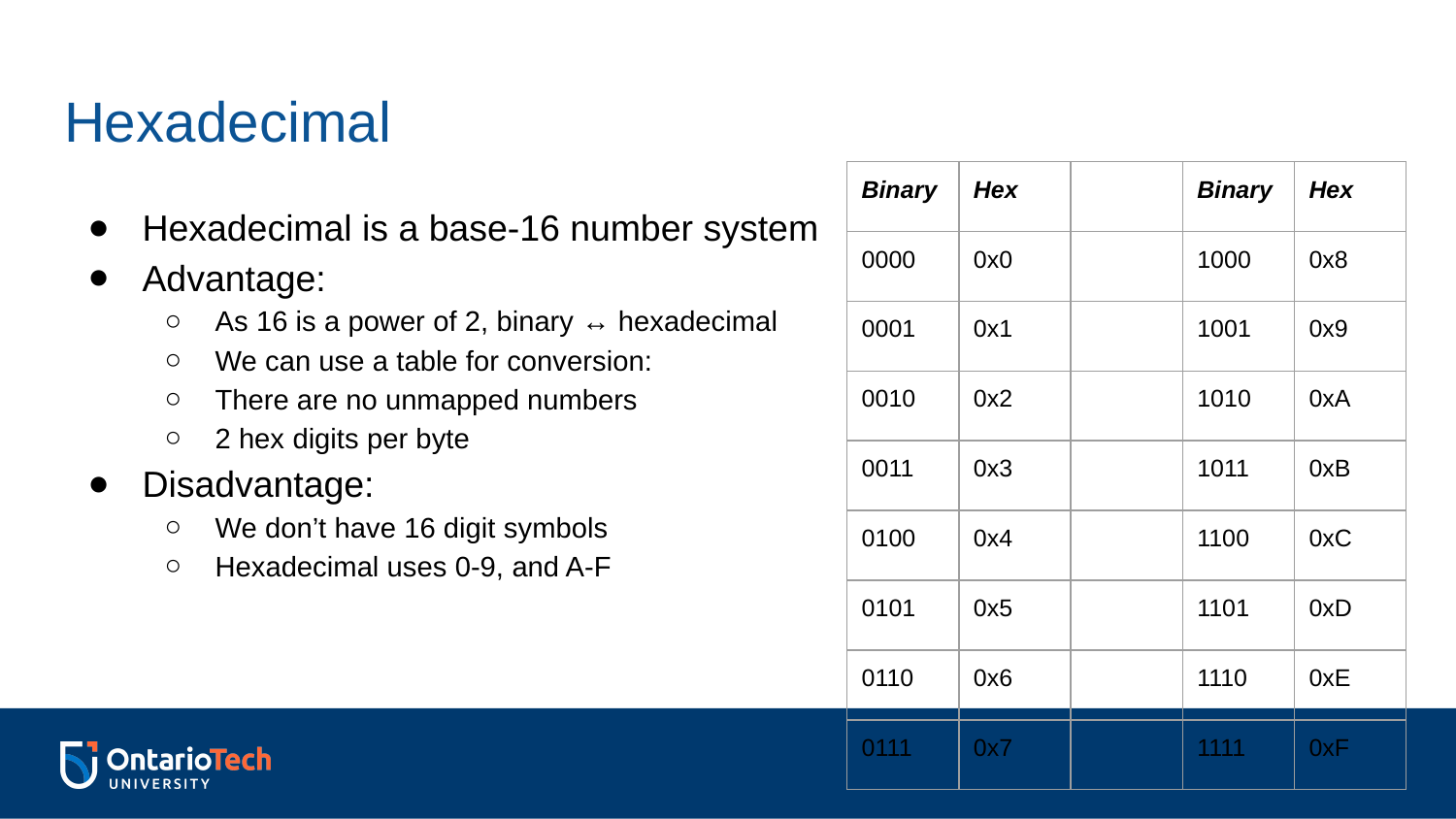

# Hexadecimal
| Binary | Hex |  | Binary | Hex |
| --- | --- | --- | --- | --- |
| 0000 | 0x0 |  | 1000 | 0x8 |
| 0001 | 0x1 |  | 1001 | 0x9 |
| 0010 | 0x2 |  | 1010 | 0xA |
| 0011 | 0x3 |  | 1011 | 0xB |
| 0100 | 0x4 |  | 1100 | 0xC |
| 0101 | 0x5 |  | 1101 | 0xD |
| 0110 | 0x6 |  | 1110 | 0xE |
| 0111 | 0x7 |  | 1111 | 0xF |
Hexadecimal is a base-16 number system
Advantage:
As 16 is a power of 2, binary ↔ hexadecimal
We can use a table for conversion:
There are no unmapped numbers
2 hex digits per byte
Disadvantage:
We don’t have 16 digit symbols
Hexadecimal uses 0-9, and A-F